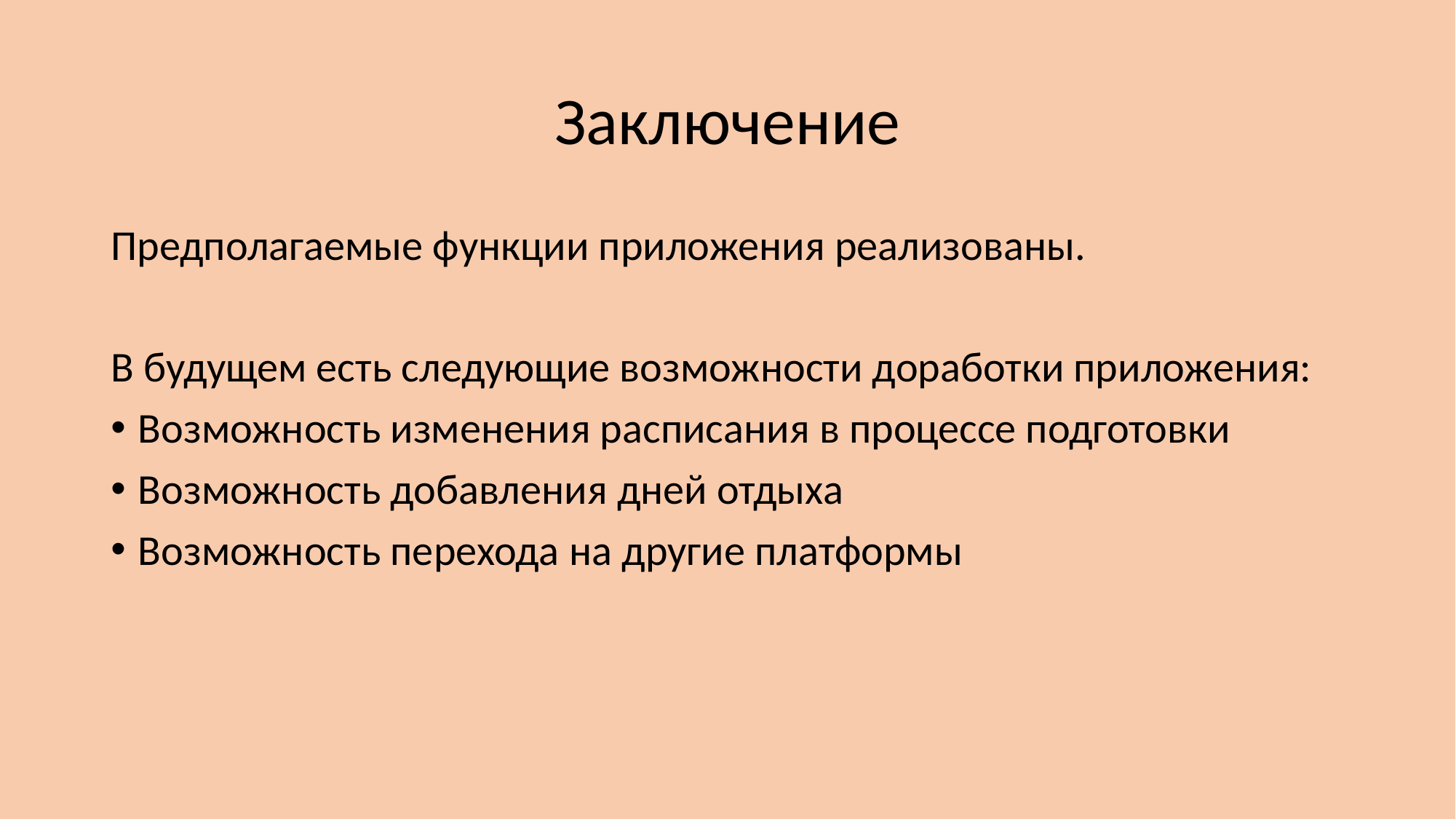

# Заключение
Предполагаемые функции приложения реализованы.

В будущем есть следующие возможности доработки приложения:
Возможность изменения расписания в процессе подготовки
Возможность добавления дней отдыха
Возможность перехода на другие платформы